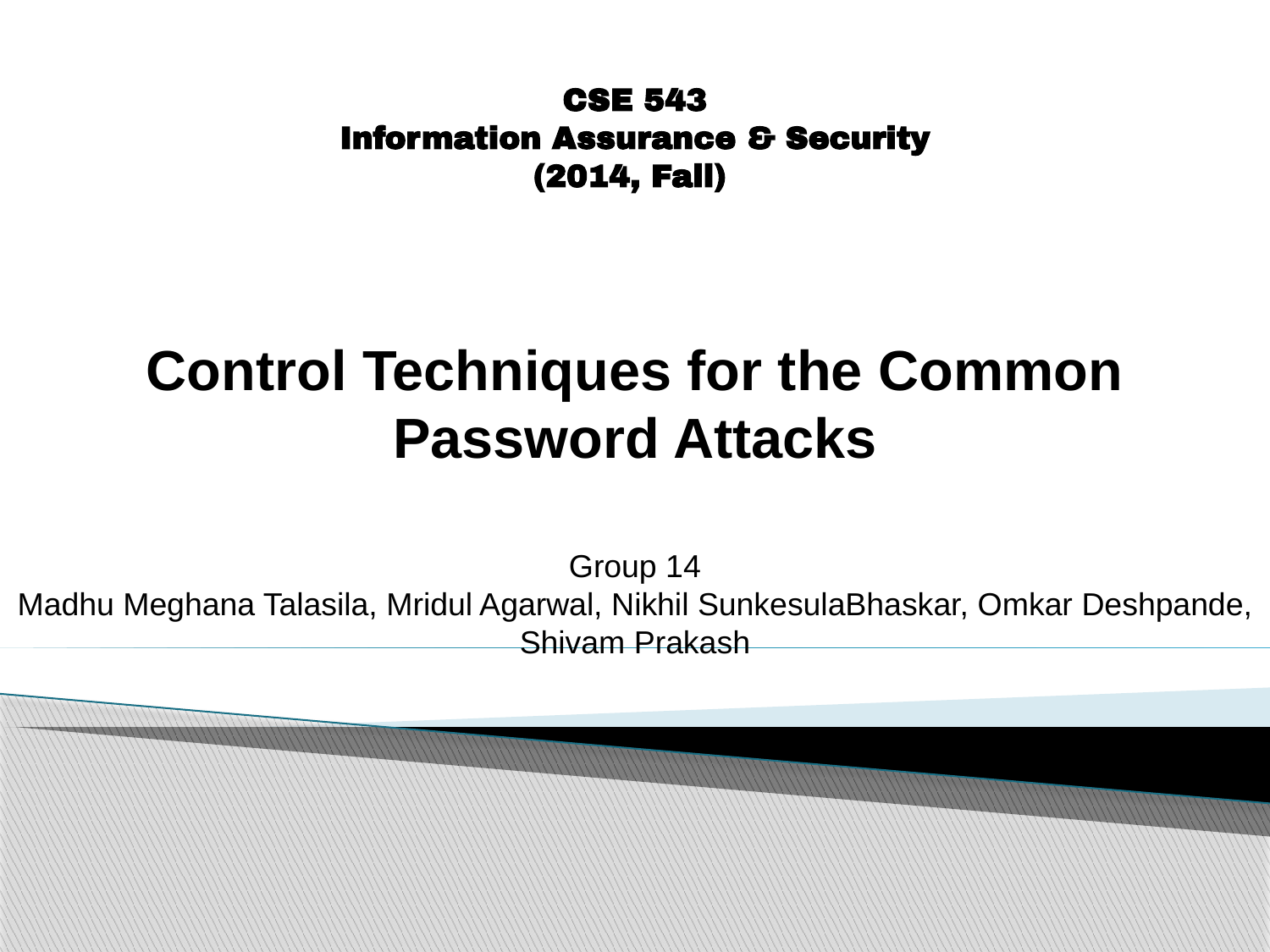

CSE 543
Information Assurance & Security
(2014, Fall)
Control Techniques for the Common Password Attacks
Group 14
Madhu Meghana Talasila, Mridul Agarwal, Nikhil SunkesulaBhaskar, Omkar Deshpande, Shivam Prakash